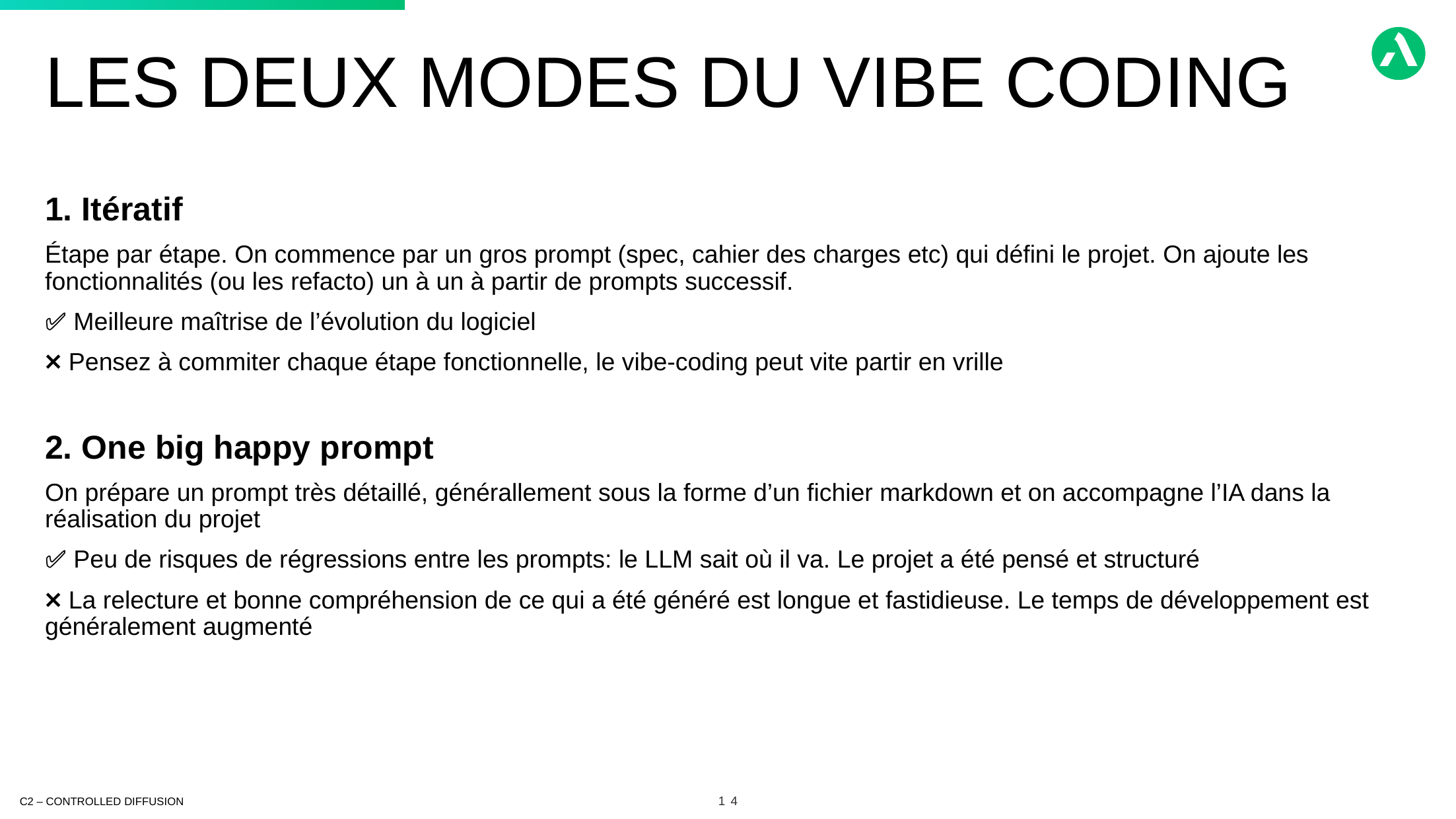

Les deux modes du vibe coding
1. Itératif
Étape par étape. On commence par un gros prompt (spec, cahier des charges etc) qui défini le projet. On ajoute les fonctionnalités (ou les refacto) un à un à partir de prompts successif.
✅ Meilleure maîtrise de l’évolution du logiciel
❌ Pensez à commiter chaque étape fonctionnelle, le vibe-coding peut vite partir en vrille

2. One big happy prompt
On prépare un prompt très détaillé, générallement sous la forme d’un fichier markdown et on accompagne l’IA dans la réalisation du projet
✅ Peu de risques de régressions entre les prompts: le LLM sait où il va. Le projet a été pensé et structuré
❌ La relecture et bonne compréhension de ce qui a été généré est longue et fastidieuse. Le temps de développement est généralement augmenté